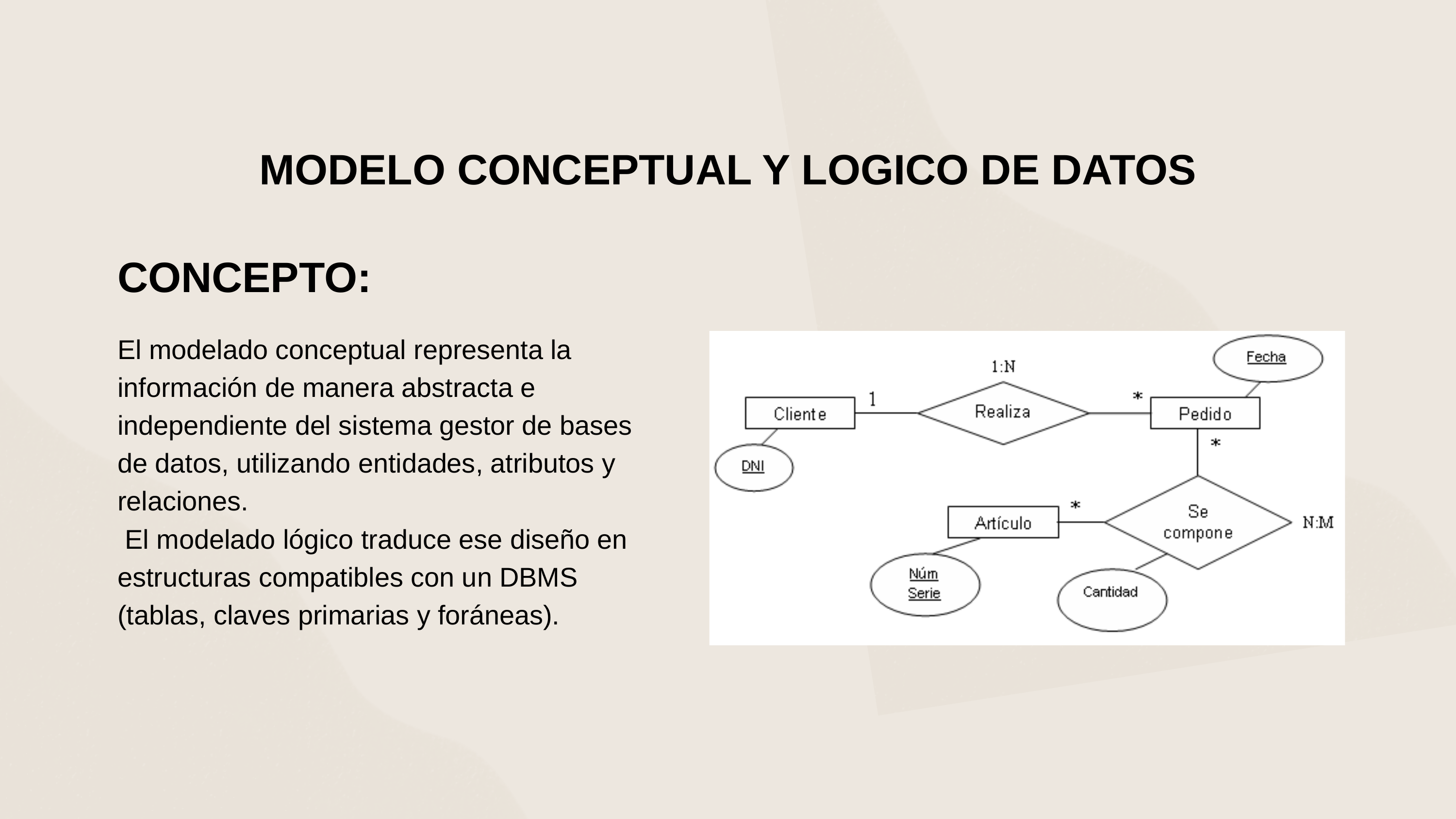

MODELO CONCEPTUAL Y LOGICO DE DATOS
CONCEPTO:
El modelado conceptual representa la información de manera abstracta e independiente del sistema gestor de bases de datos, utilizando entidades, atributos y relaciones.
 El modelado lógico traduce ese diseño en estructuras compatibles con un DBMS (tablas, claves primarias y foráneas).